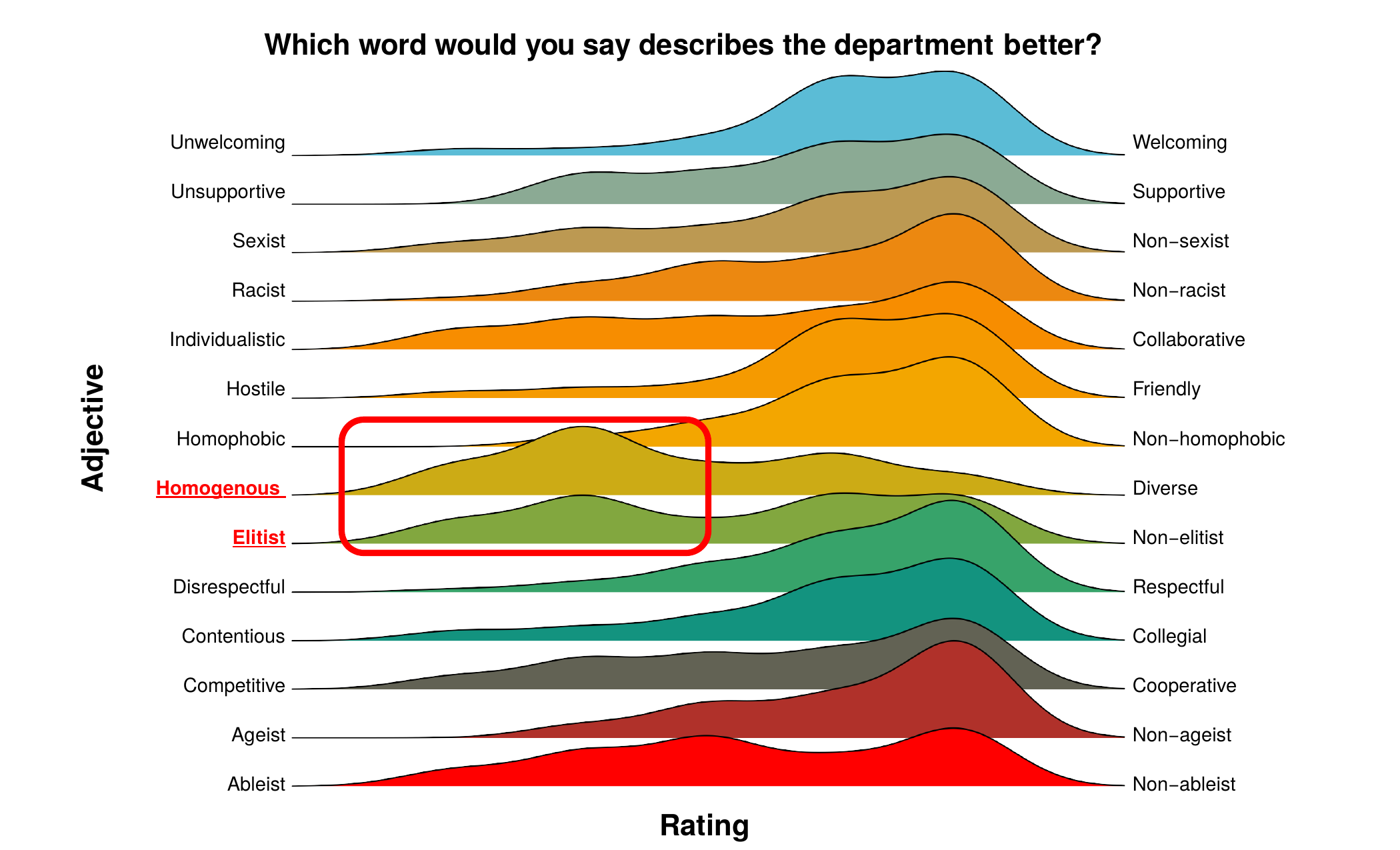

Which word would you say describes the department better?

Unwelcoming

Unsupportive

Sexist

Racist

Individualistic

Hostile

Homophobic

Homogenous

Elitist

Disrespectful

Contentious

Competitive

Ageist

Ableist
Welcoming

Supportive

Non−sexist

Non−racist

Collaborative

Friendly

Non−homophobic

Diverse

Non−elitist

Respectful

Collegial

Cooperative

Non−ageist

Non−ableist
Adjective

Rating